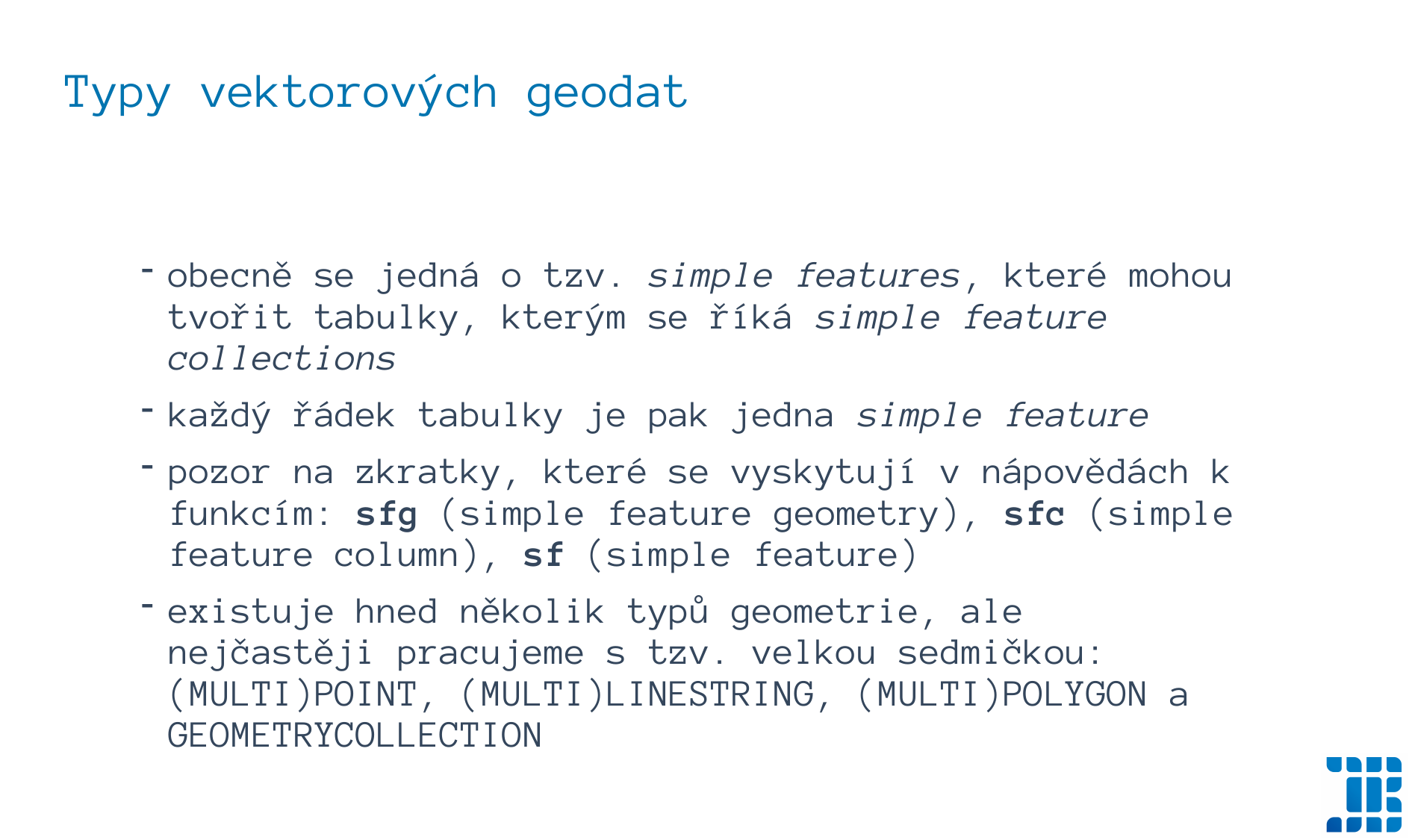

Typy vektorových geodat
obecně se jedná o tzv. simple features, které mohou tvořit tabulky, kterým se říká simple feature collections
každý řádek tabulky je pak jedna simple feature
pozor na zkratky, které se vyskytují v nápovědách k funkcím: sfg (simple feature geometry), sfc (simple feature column), sf (simple feature)
existuje hned několik typů geometrie, ale nejčastěji pracujeme s tzv. velkou sedmičkou: (MULTI)POINT, (MULTI)LINESTRING, (MULTI)POLYGON a GEOMETRYCOLLECTION